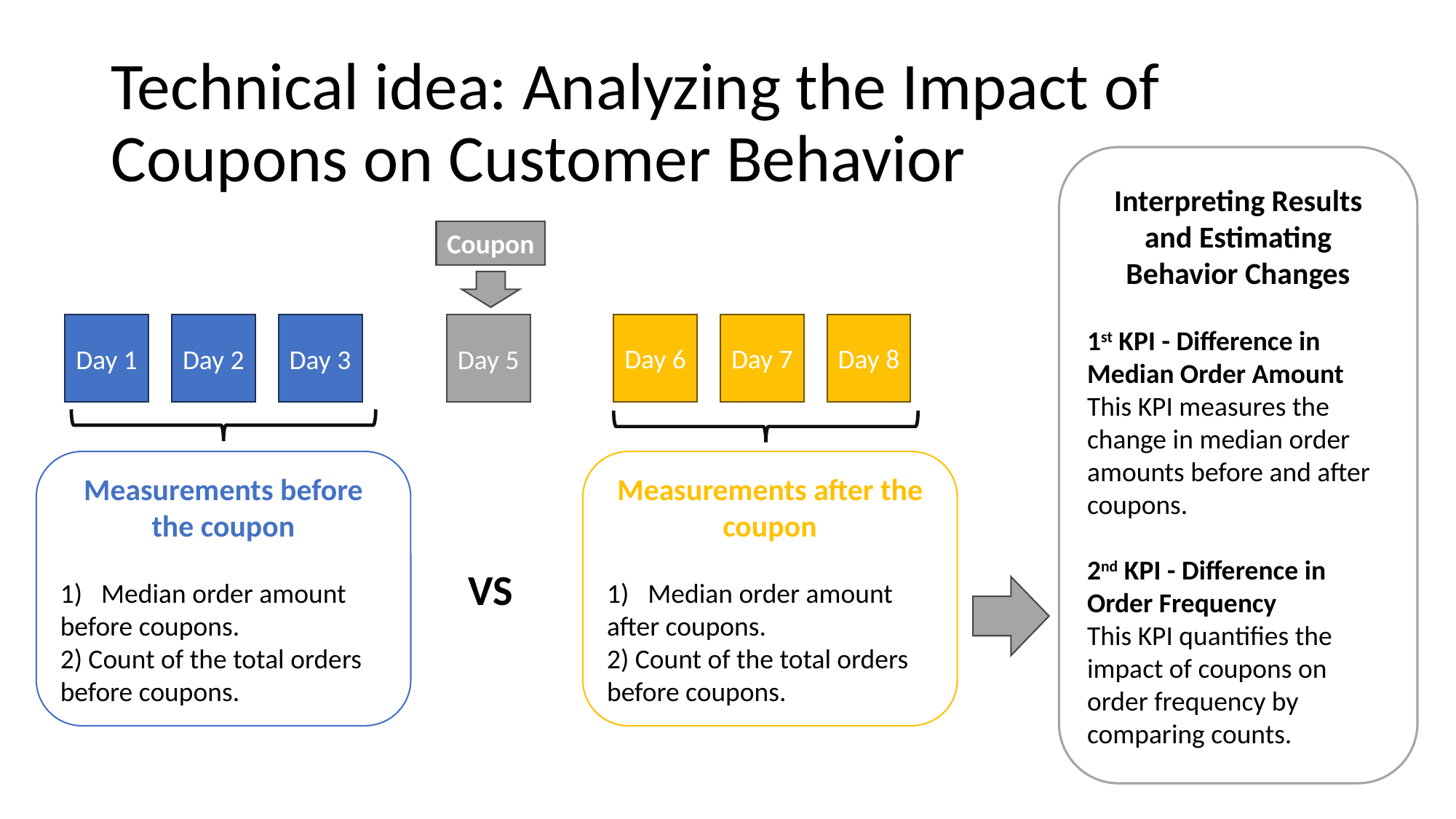

Technical idea: Analyzing the Impact of Coupons on Customer Behavior
Interpreting Results and Estimating Behavior Changes

1st KPI - Difference in Median Order Amount
This KPI measures the change in median order amounts before and after coupons.

2nd KPI - Difference in
Order Frequency
This KPI quantifies the impact of coupons on order frequency by comparing counts.
Coupon

Day 8
Day 6
Day 7
Day 2
Day 3
Day 5
Day 1
Measurements before the coupon

Median order amount
before coupons.
2) Count of the total orders before coupons.
Measurements after the coupon

Median order amount
after coupons.
2) Count of the total orders before coupons.
VS